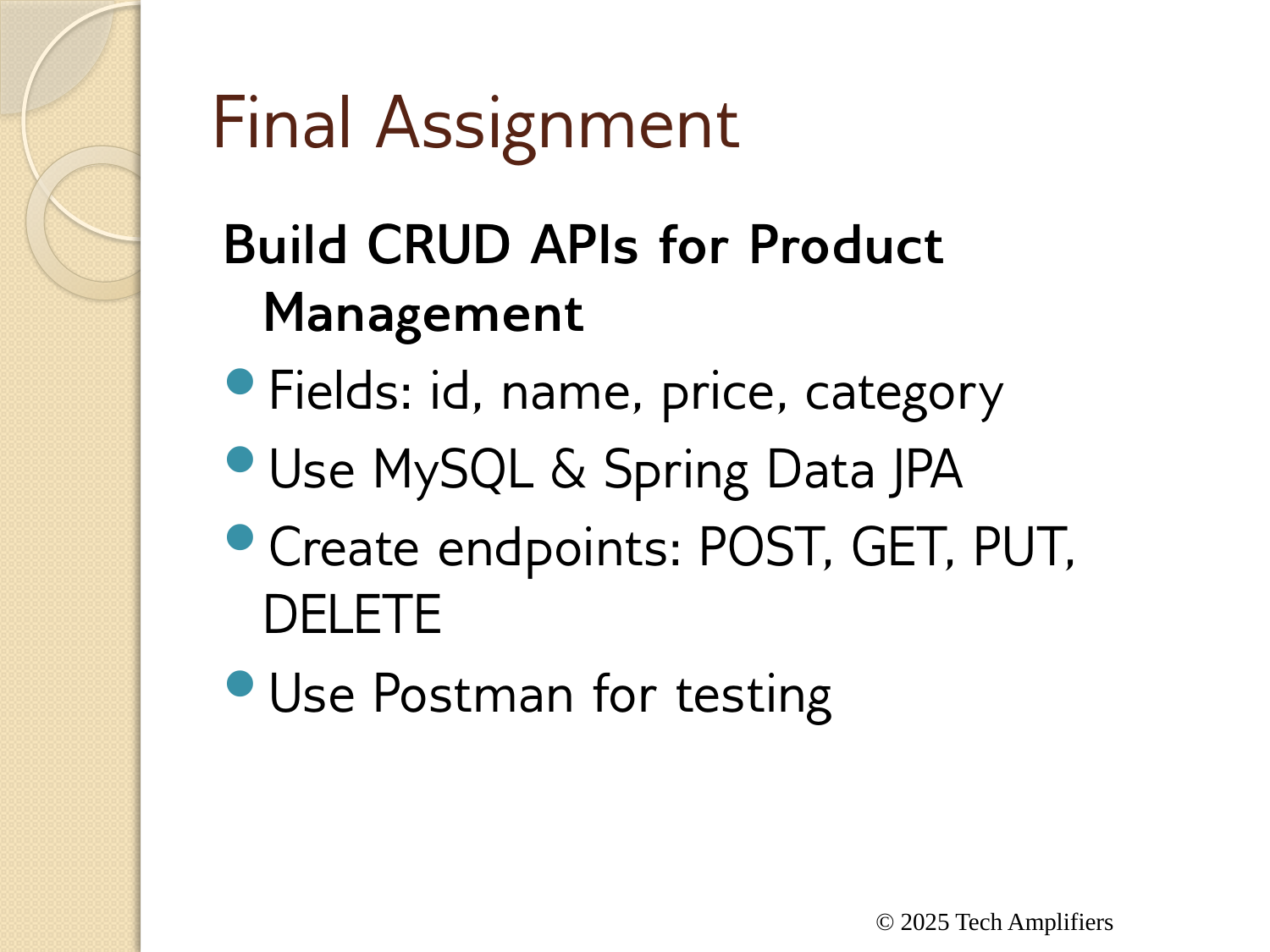

# Final Assignment
Build CRUD APIs for Product Management
Fields: id, name, price, category
Use MySQL & Spring Data JPA
Create endpoints: POST, GET, PUT, DELETE
Use Postman for testing

© 2025 Tech Amplifiers